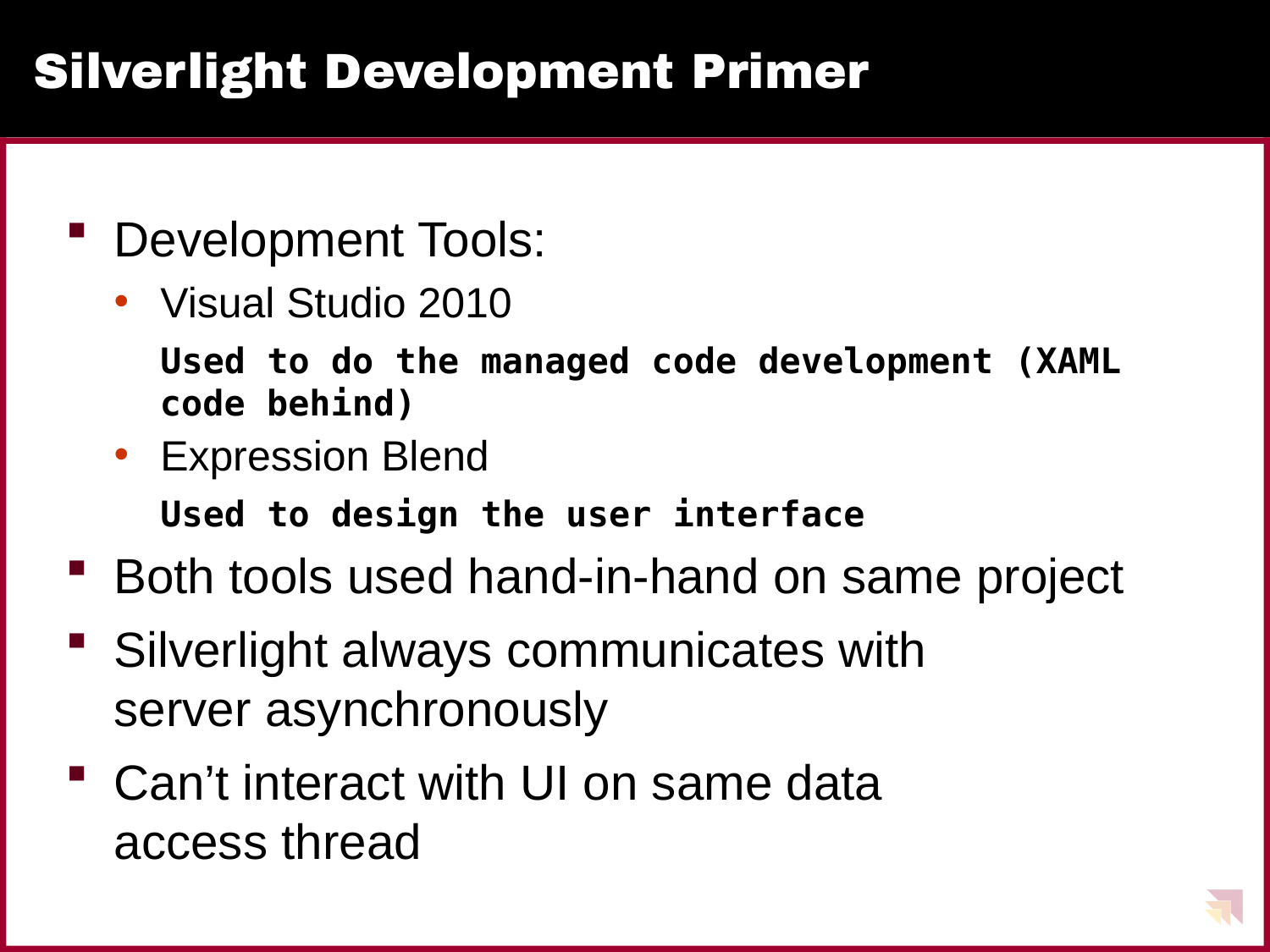

# Silverlight Development Primer
Development Tools:
Visual Studio 2010
Used to do the managed code development (XAML code behind)
Expression Blend
Used to design the user interface
Both tools used hand-in-hand on same project
Silverlight always communicates with
server asynchronously
Can’t interact with UI on same data
access thread